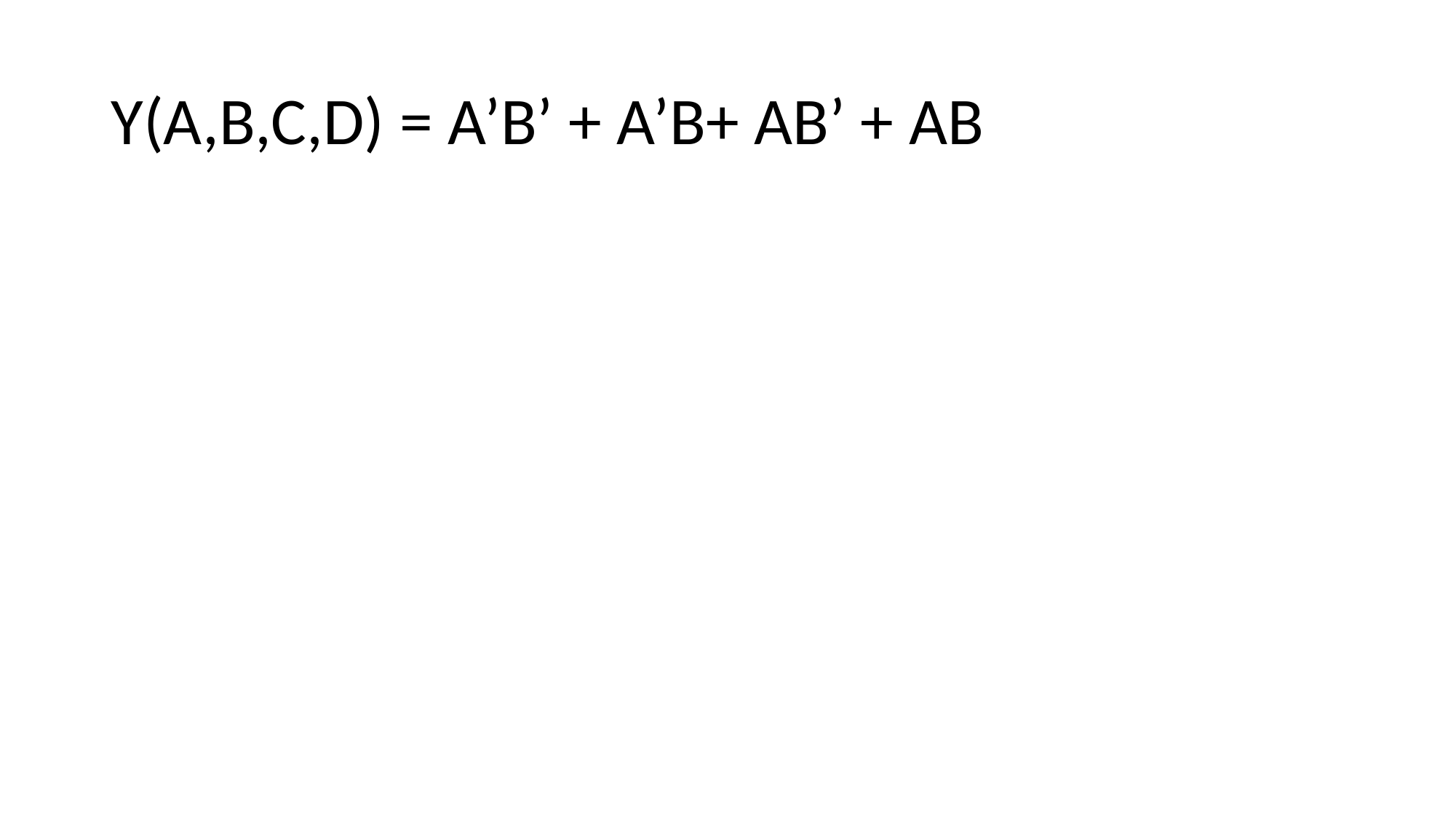

# Y(A,B,C,D) = A’B’ + A’B+ AB’ + AB